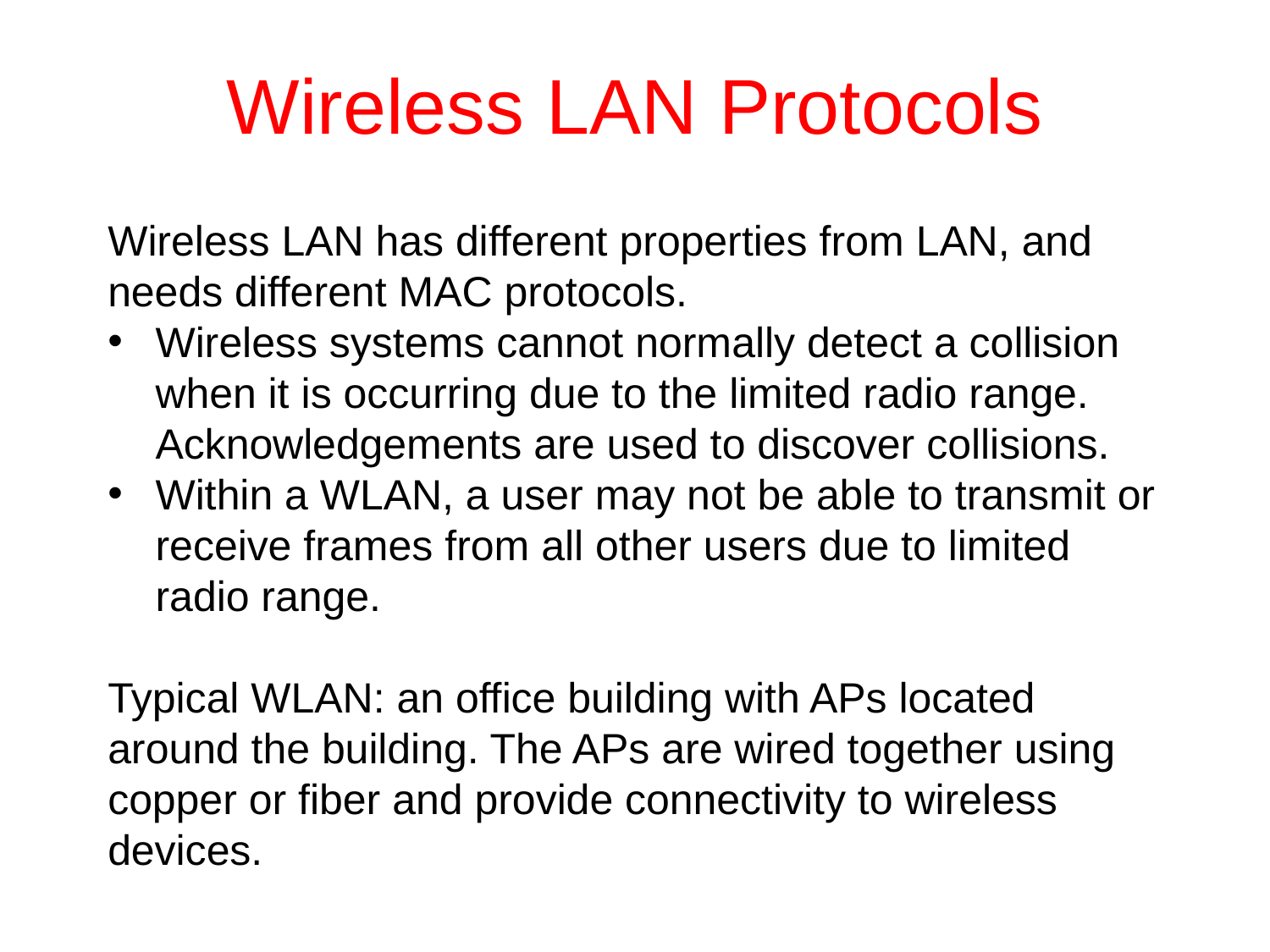

# Wireless LAN Protocols
Wireless LAN has different properties from LAN, and needs different MAC protocols.
Wireless systems cannot normally detect a collision when it is occurring due to the limited radio range. Acknowledgements are used to discover collisions.
Within a WLAN, a user may not be able to transmit or receive frames from all other users due to limited radio range.

Typical WLAN: an office building with APs located around the building. The APs are wired together using copper or fiber and provide connectivity to wireless devices.